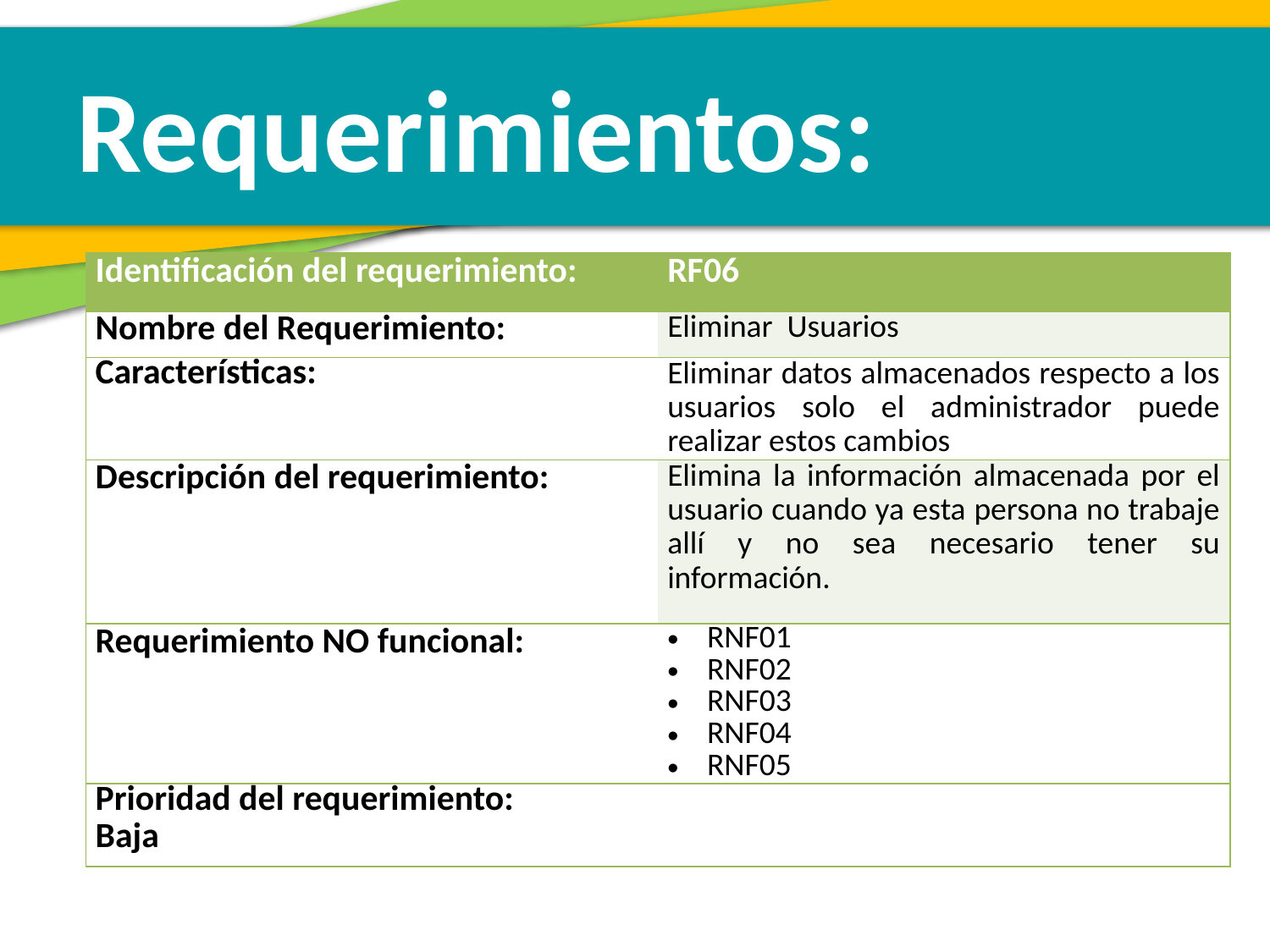

Requerimientos:
| Identificación del requerimiento: | RF06 |
| --- | --- |
| Nombre del Requerimiento: | Eliminar Usuarios |
| Características: | Eliminar datos almacenados respecto a los usuarios solo el administrador puede realizar estos cambios |
| Descripción del requerimiento: | Elimina la información almacenada por el usuario cuando ya esta persona no trabaje allí y no sea necesario tener su información. |
| Requerimiento NO funcional: | RNF01 RNF02 RNF03 RNF04 RNF05 |
| Prioridad del requerimiento: Baja |  |